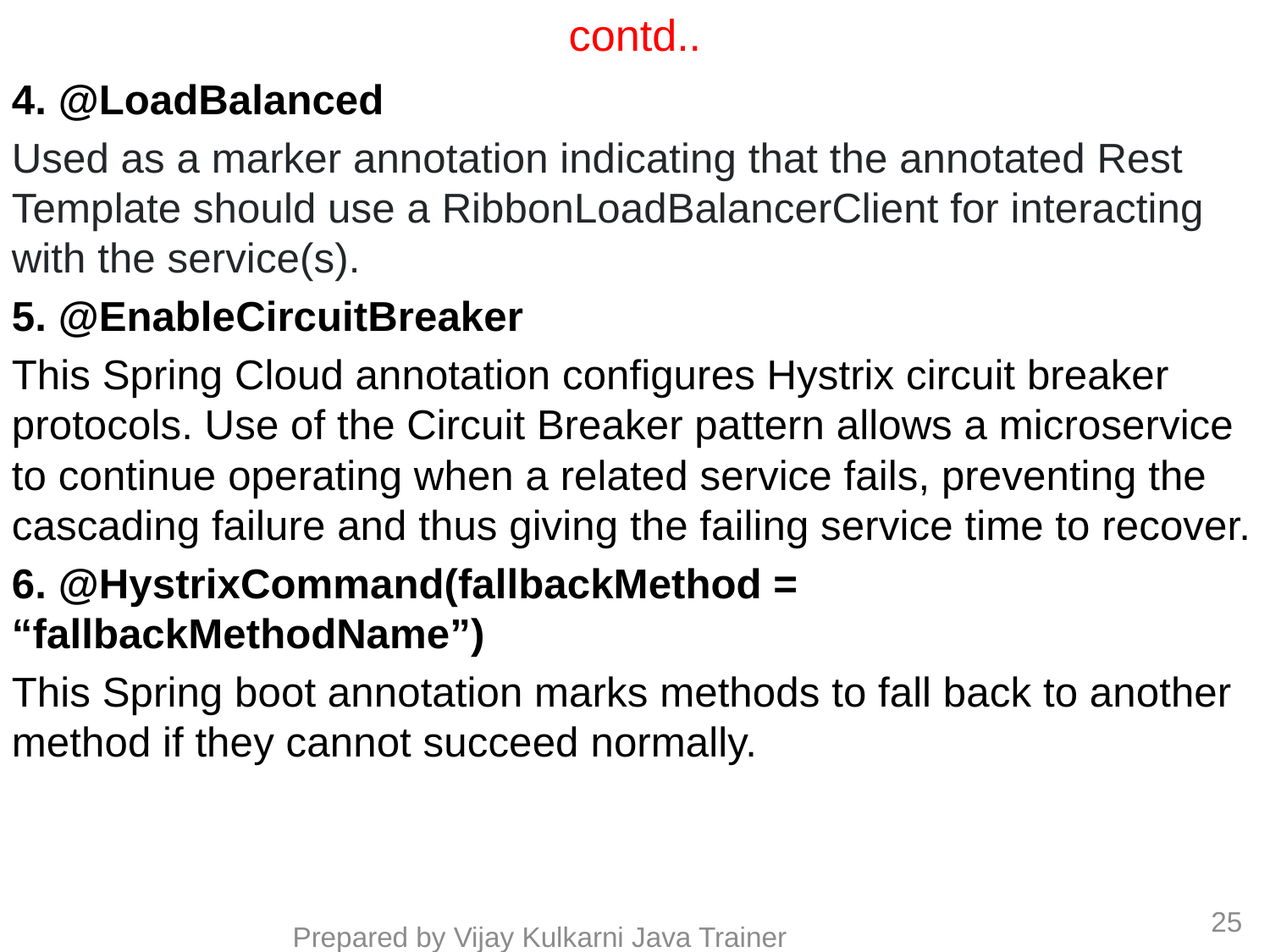

# contd..
4. @LoadBalanced
Used as a marker annotation indicating that the annotated Rest Template should use a RibbonLoadBalancerClient for interacting with the service(s).
5. @EnableCircuitBreaker
This Spring Cloud annotation configures Hystrix circuit breaker protocols. Use of the Circuit Breaker pattern allows a microservice to continue operating when a related service fails, preventing the cascading failure and thus giving the failing service time to recover.
6. @HystrixCommand(fallbackMethod = “fallbackMethodName”)
This Spring boot annotation marks methods to fall back to another method if they cannot succeed normally.
25
Prepared by Vijay Kulkarni Java Trainer